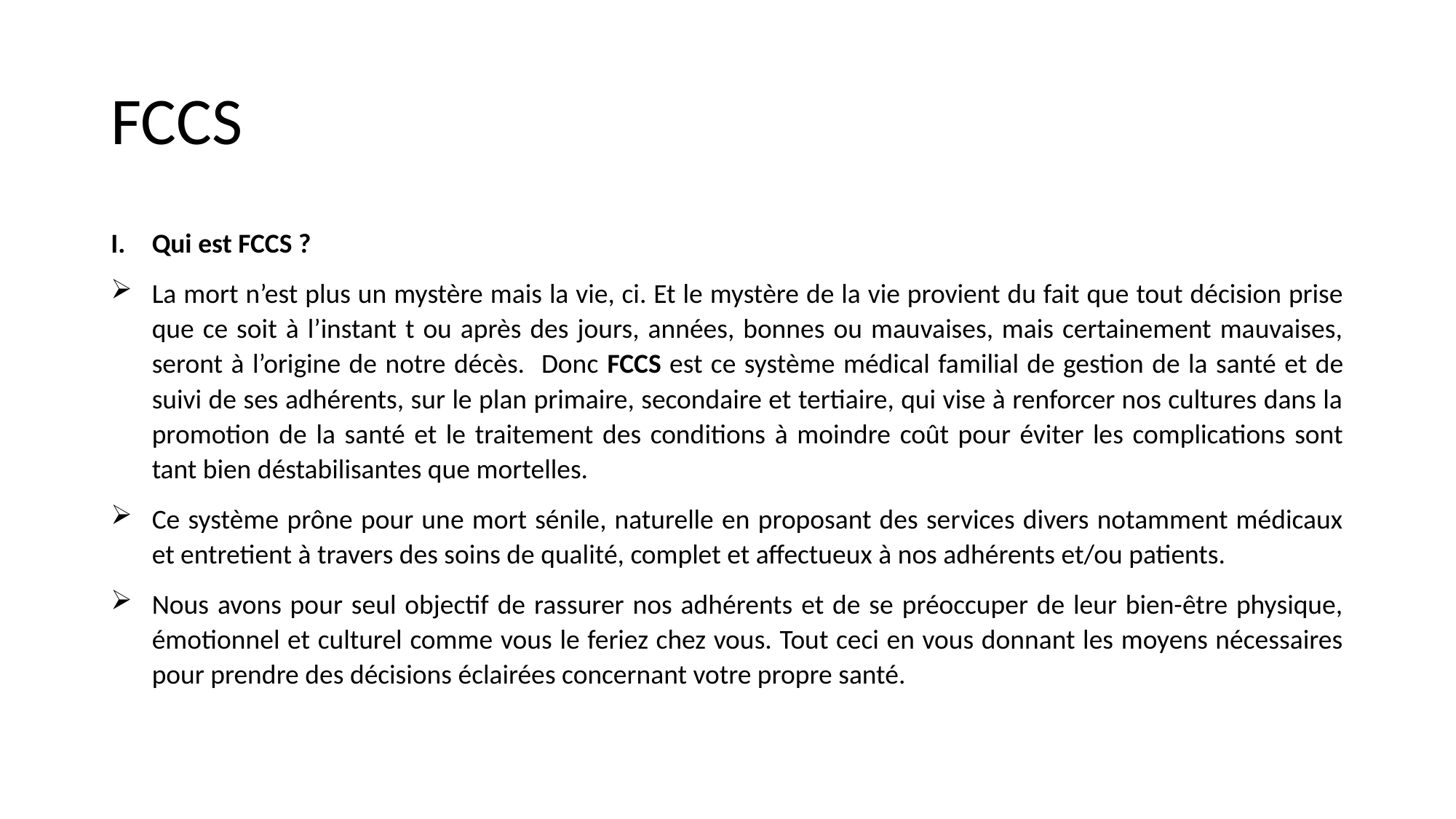

# FCCS
Qui est FCCS ?
La mort n’est plus un mystère mais la vie, ci. Et le mystère de la vie provient du fait que tout décision prise que ce soit à l’instant t ou après des jours, années, bonnes ou mauvaises, mais certainement mauvaises, seront à l’origine de notre décès.  Donc FCCS est ce système médical familial de gestion de la santé et de suivi de ses adhérents, sur le plan primaire, secondaire et tertiaire, qui vise à renforcer nos cultures dans la promotion de la santé et le traitement des conditions à moindre coût pour éviter les complications sont tant bien déstabilisantes que mortelles.
Ce système prône pour une mort sénile, naturelle en proposant des services divers notamment médicaux et entretient à travers des soins de qualité, complet et affectueux à nos adhérents et/ou patients.
Nous avons pour seul objectif de rassurer nos adhérents et de se préoccuper de leur bien-être physique, émotionnel et culturel comme vous le feriez chez vous. Tout ceci en vous donnant les moyens nécessaires pour prendre des décisions éclairées concernant votre propre santé.